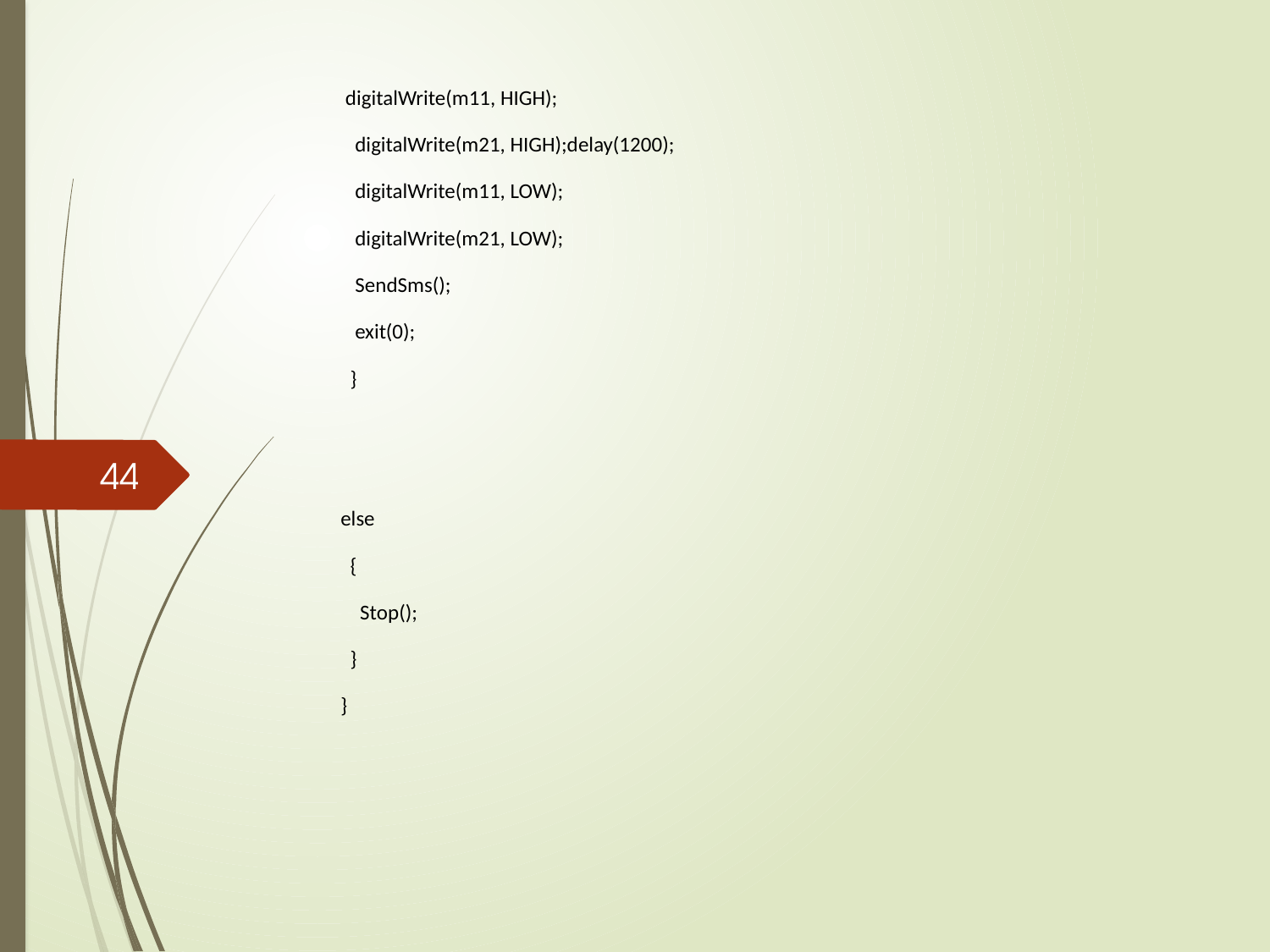

digitalWrite(m11, HIGH);
   digitalWrite(m21, HIGH);delay(1200);
   digitalWrite(m11, LOW);
   digitalWrite(m21, LOW);
   SendSms();
   exit(0);
  }

else
  {
    Stop();
  }
}

44